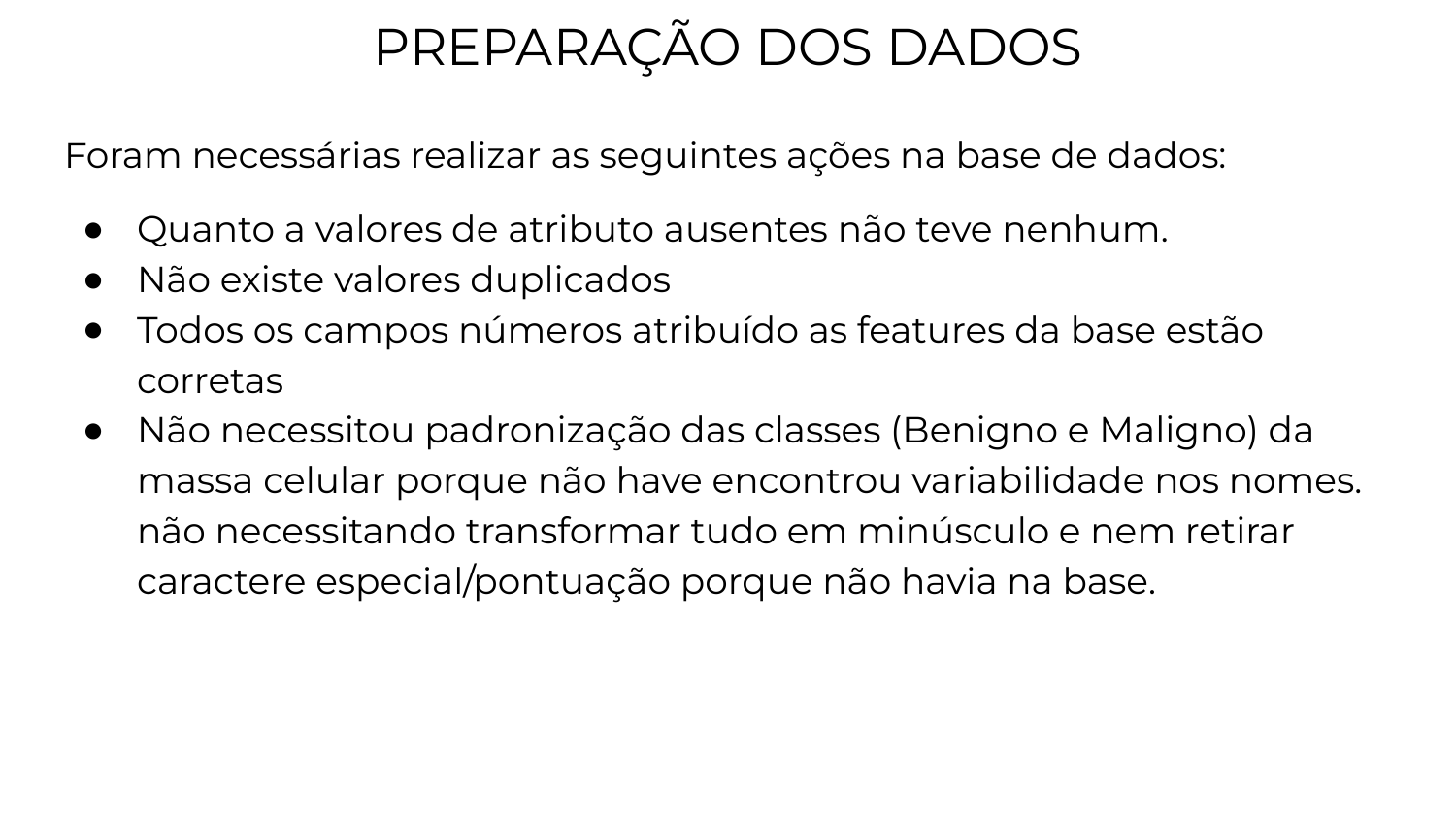

# PREPARAÇÃO DOS DADOS

Foram necessárias realizar as seguintes ações na base de dados:
Quanto a valores de atributo ausentes não teve nenhum.
Não existe valores duplicados
Todos os campos números atribuído as features da base estão corretas
Não necessitou padronização das classes (Benigno e Maligno) da massa celular porque não have encontrou variabilidade nos nomes. não necessitando transformar tudo em minúsculo e nem retirar caractere especial/pontuação porque não havia na base.